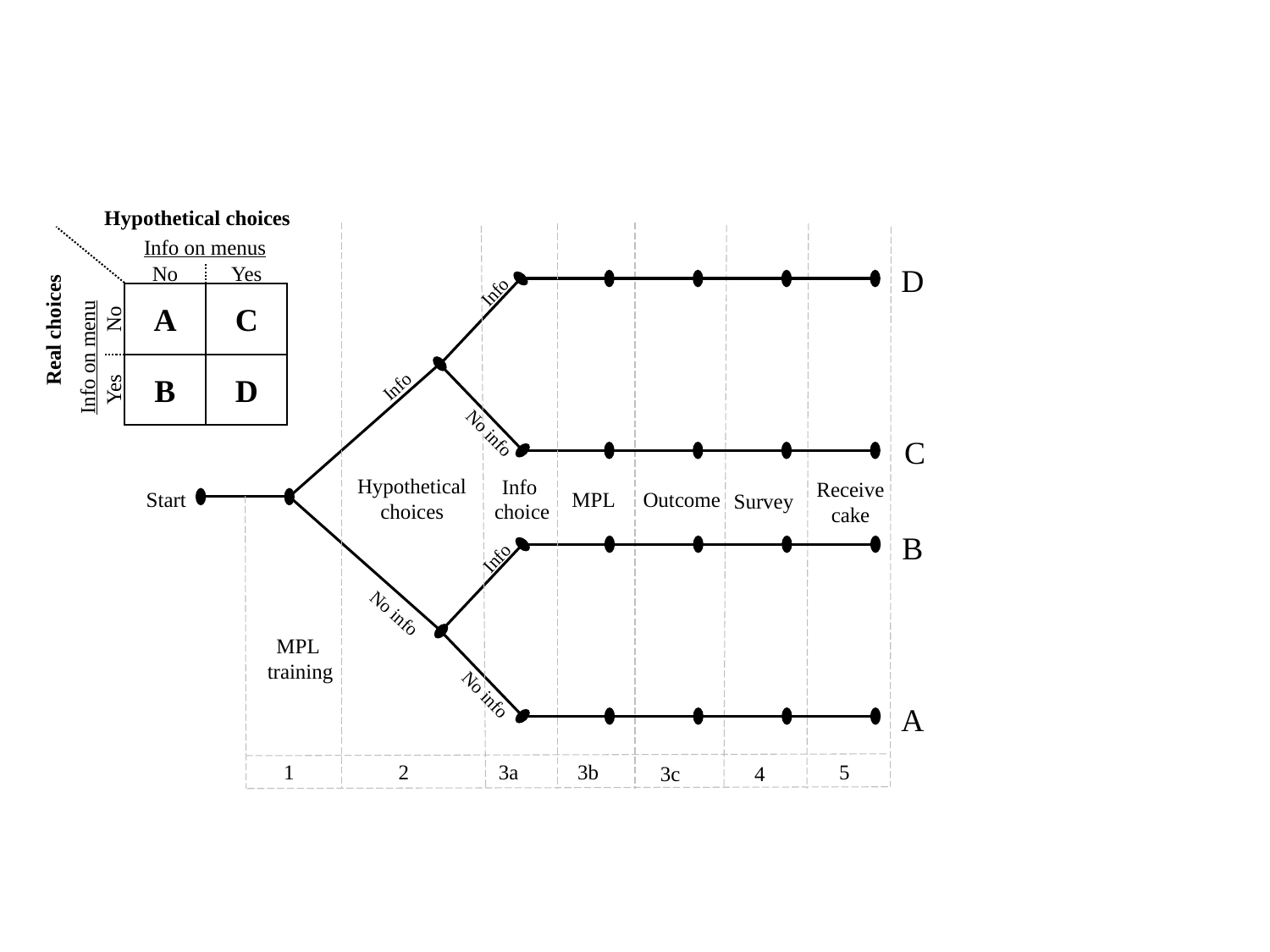

Hypothetical choices
Info on menus
No
Yes
A
C
No
Real choices
Info on menu
B
D
Yes
D
Info
Info
No info
C
Hypothetical
choices
Info
choice
Receive
cake
Start
Outcome
MPL
Survey
B
Info
No info
MPL
training
No info
A
5
3a
3b
2
1
4
3c